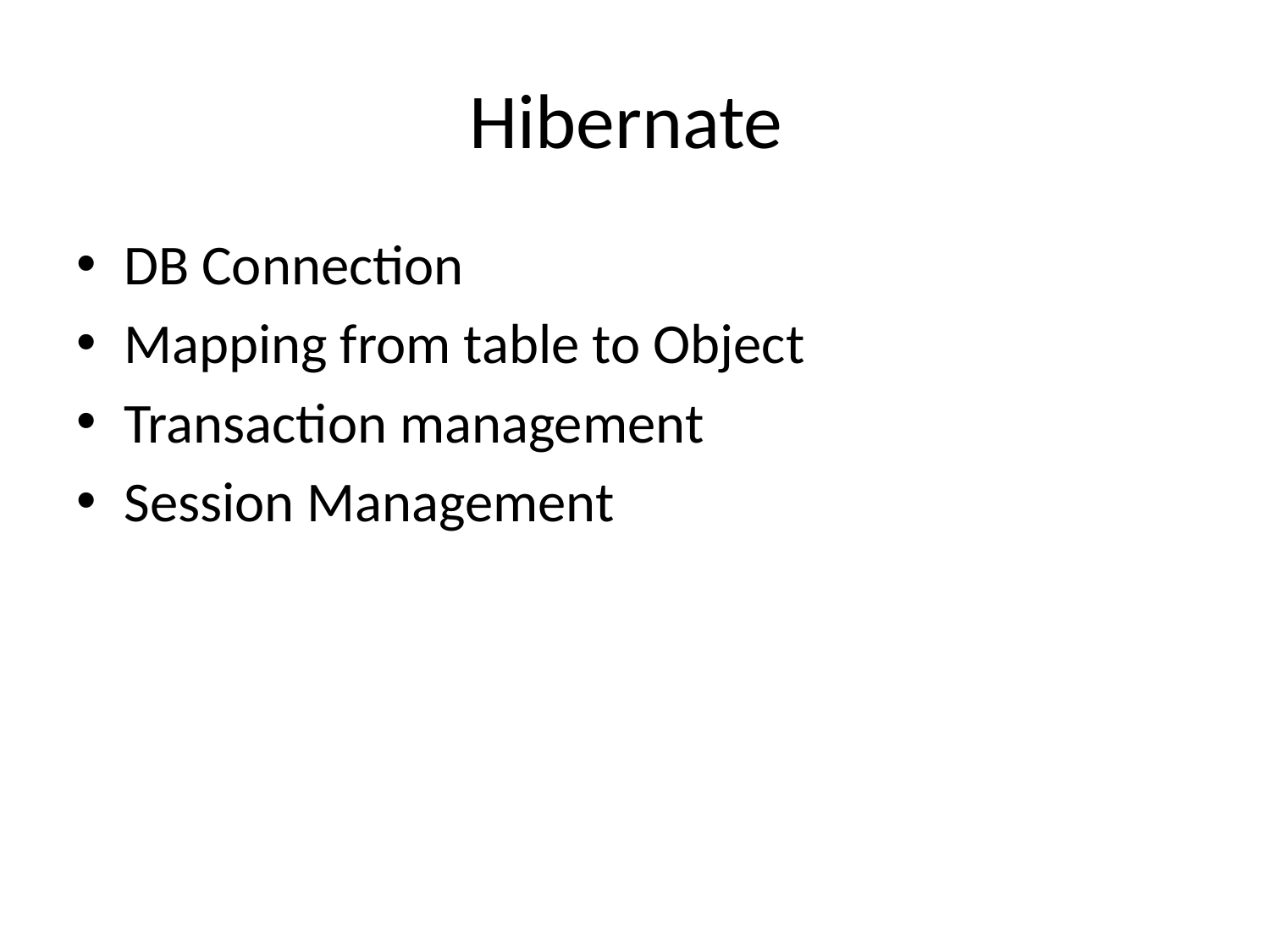

# Hibernate
DB Connection
Mapping from table to Object
Transaction management
Session Management